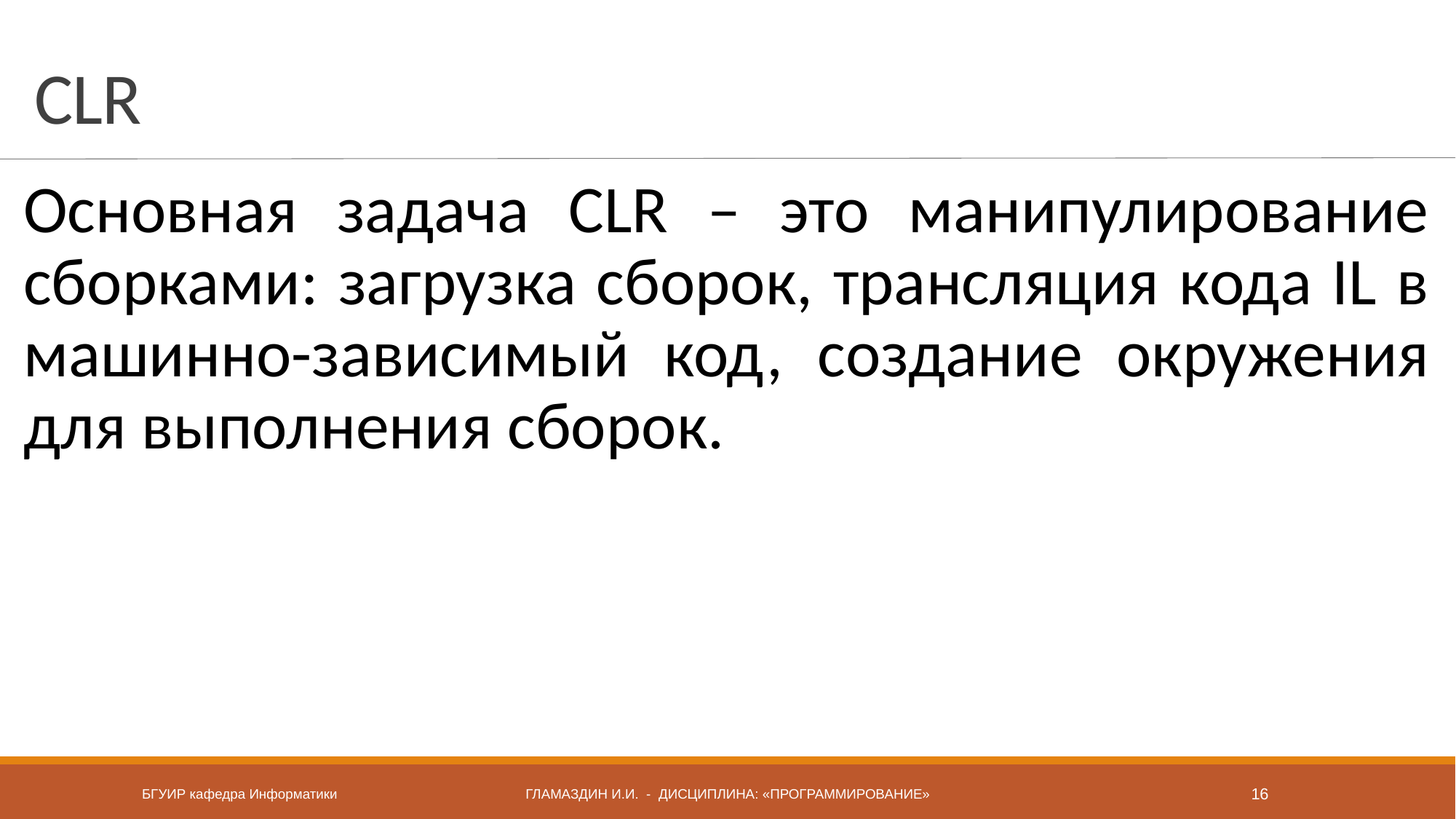

# CLR
Основная задача CLR – это манипулирование сборками: загрузка сборок, трансляция кода IL в машинно-зависимый код, создание окружения для выполнения сборок.
БГУИР кафедра Информатики
Гламаздин и.и.  -  дисциплина: «Программирование»
16